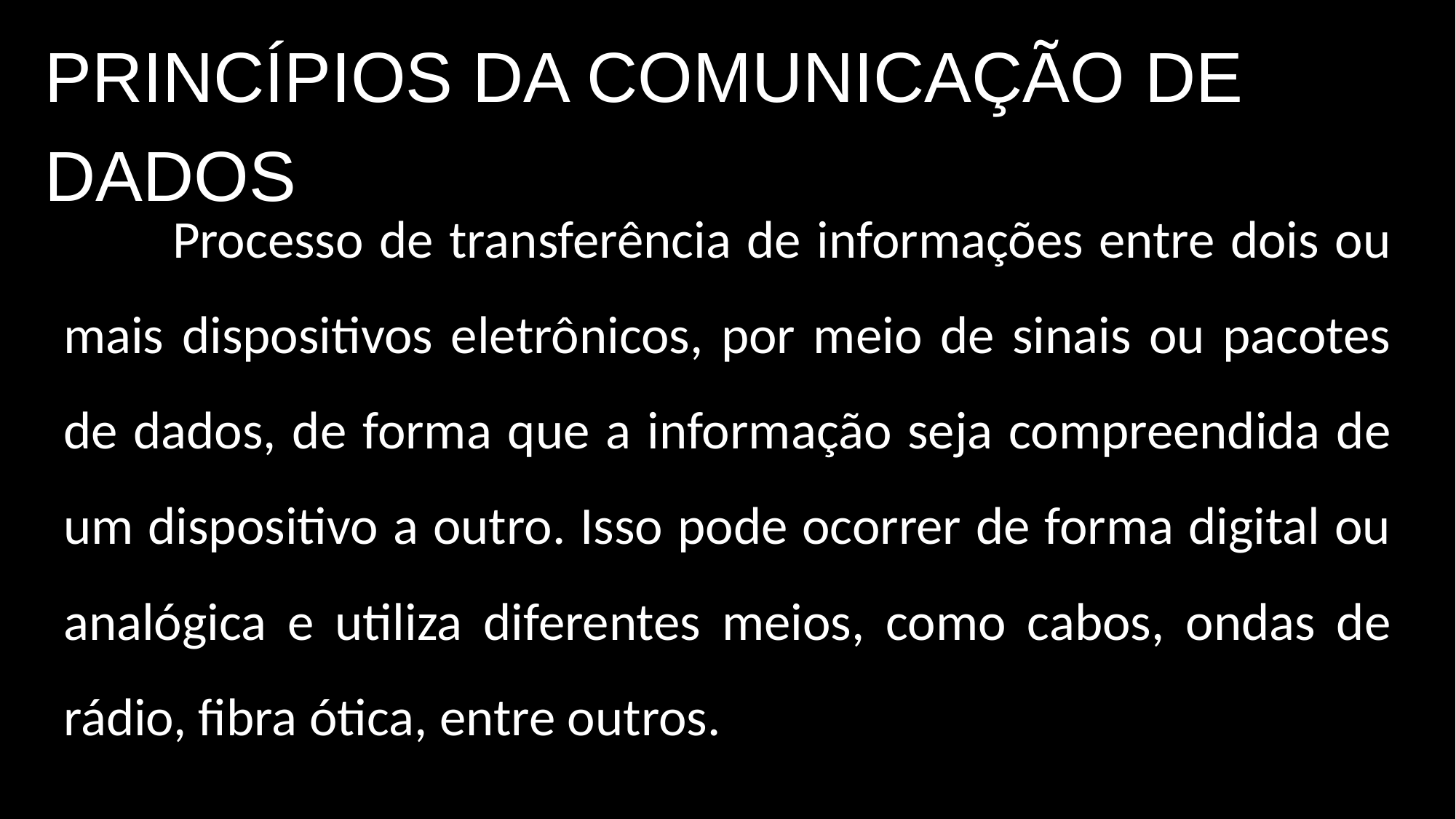

PRINCÍPIOS DA COMUNICAÇÃO DE DADOS
	Processo de transferência de informações entre dois ou mais dispositivos eletrônicos, por meio de sinais ou pacotes de dados, de forma que a informação seja compreendida de um dispositivo a outro. Isso pode ocorrer de forma digital ou analógica e utiliza diferentes meios, como cabos, ondas de rádio, fibra ótica, entre outros.